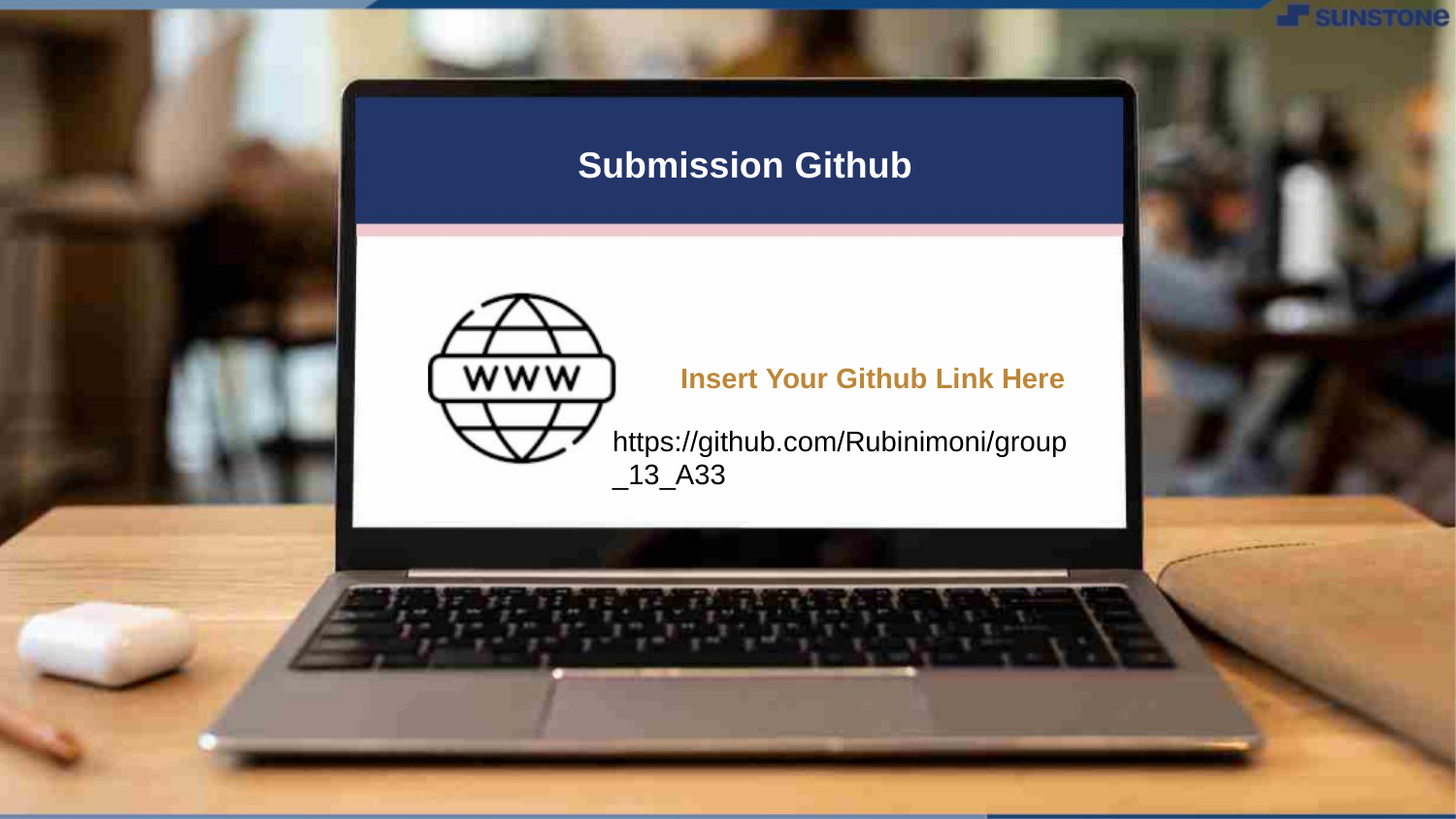

Submission Github
Insert Your Github Link Here
https://github.com/Rubinimoni/group
_13_A33